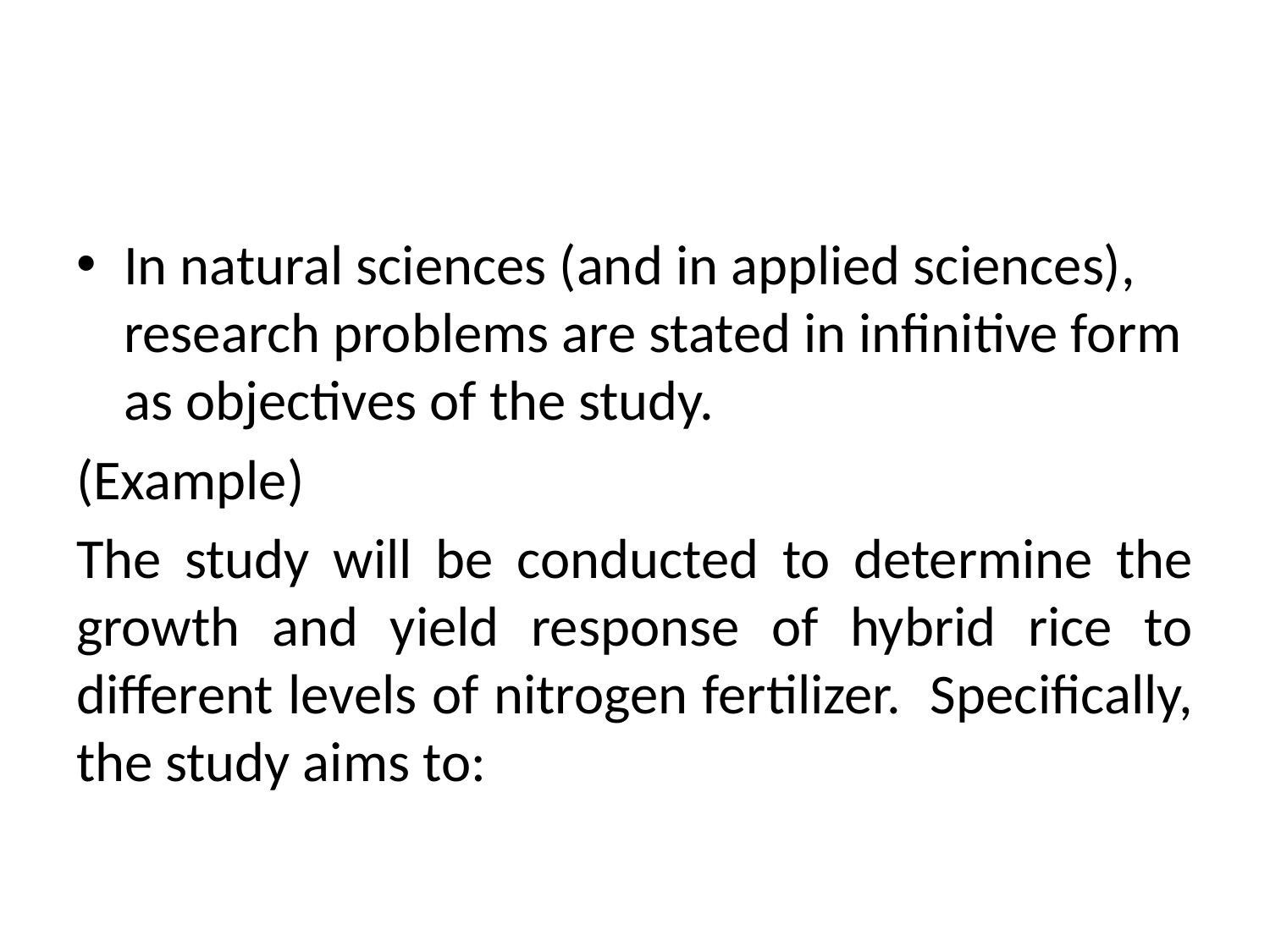

#
In natural sciences (and in applied sciences), research problems are stated in infinitive form as objectives of the study.
(Example)
The study will be conducted to determine the growth and yield response of hybrid rice to different levels of nitrogen fertilizer.  Specifically, the study aims to: